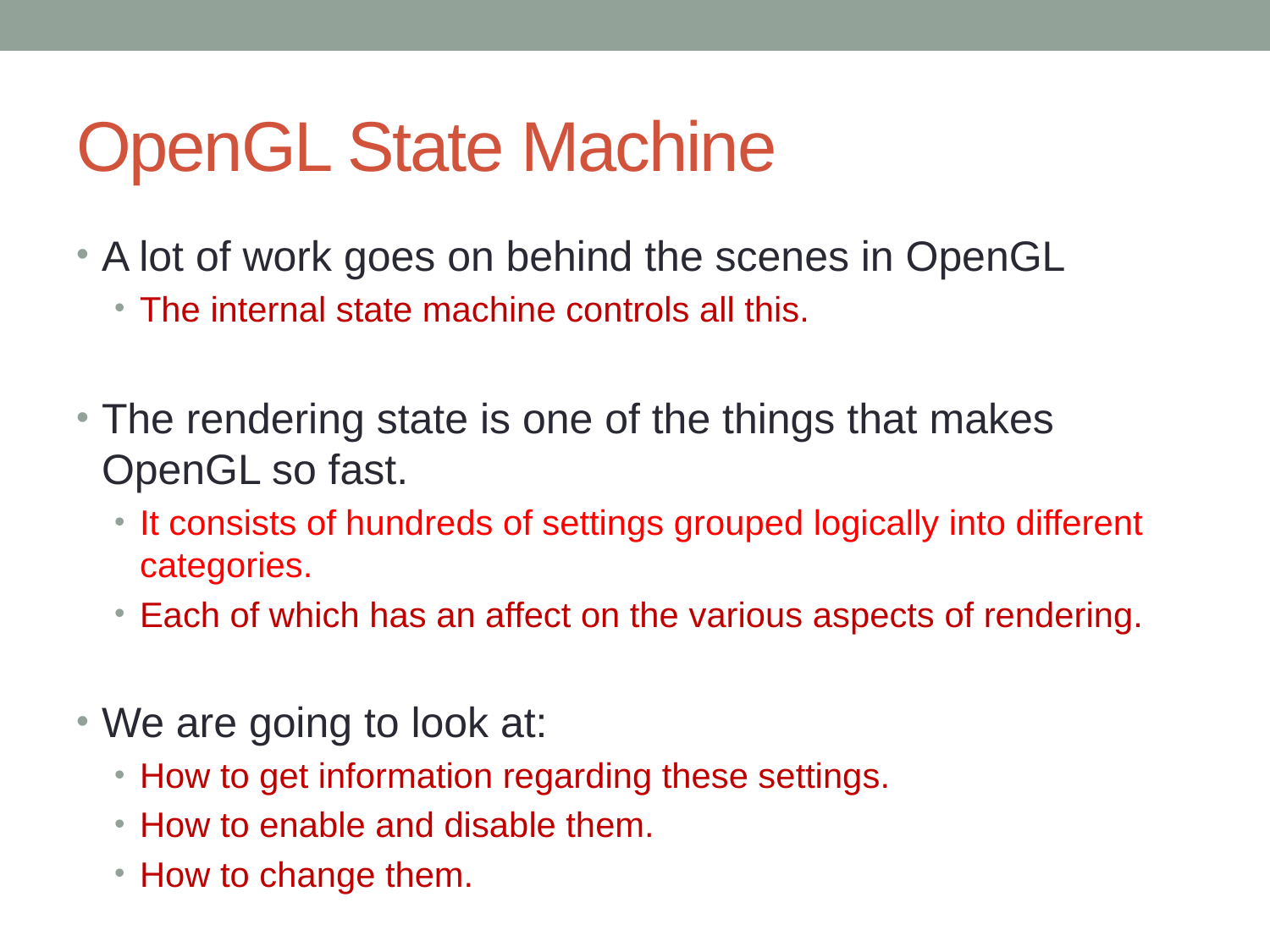

# OpenGL State Machine
A lot of work goes on behind the scenes in OpenGL
The internal state machine controls all this.

The rendering state is one of the things that makes OpenGL so fast.
It consists of hundreds of settings grouped logically into different categories.
Each of which has an affect on the various aspects of rendering.

We are going to look at:
How to get information regarding these settings.
How to enable and disable them.
How to change them.